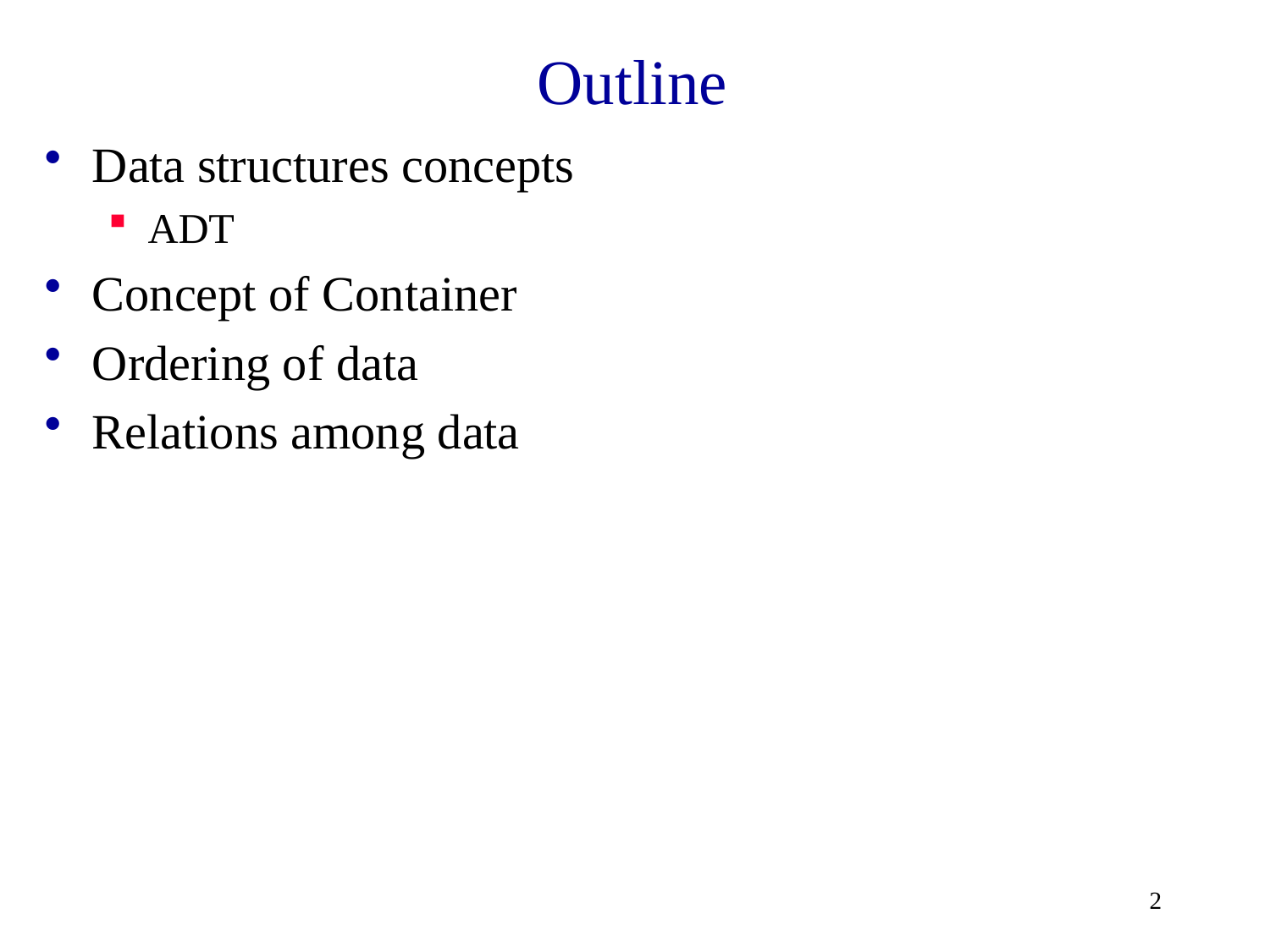

# Outline
Data structures concepts
ADT
Concept of Container
Ordering of data
Relations among data
2